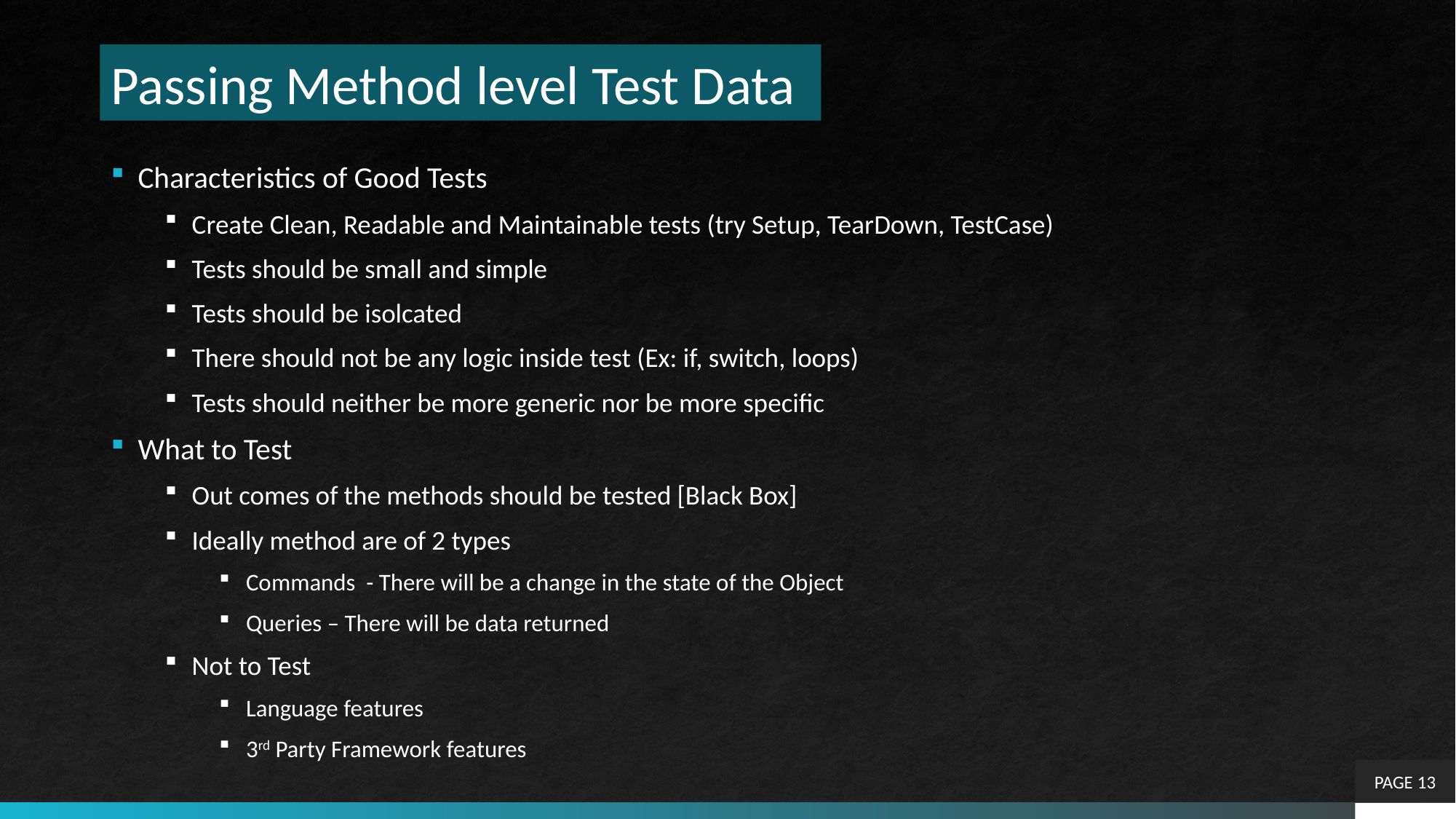

# Passing Method level Test Data
Characteristics of Good Tests
Create Clean, Readable and Maintainable tests (try Setup, TearDown, TestCase)
Tests should be small and simple
Tests should be isolcated
There should not be any logic inside test (Ex: if, switch, loops)
Tests should neither be more generic nor be more specific
What to Test
Out comes of the methods should be tested [Black Box]
Ideally method are of 2 types
Commands  - There will be a change in the state of the Object
Queries – There will be data returned
Not to Test
Language features
3rd Party Framework features

PAGE 13